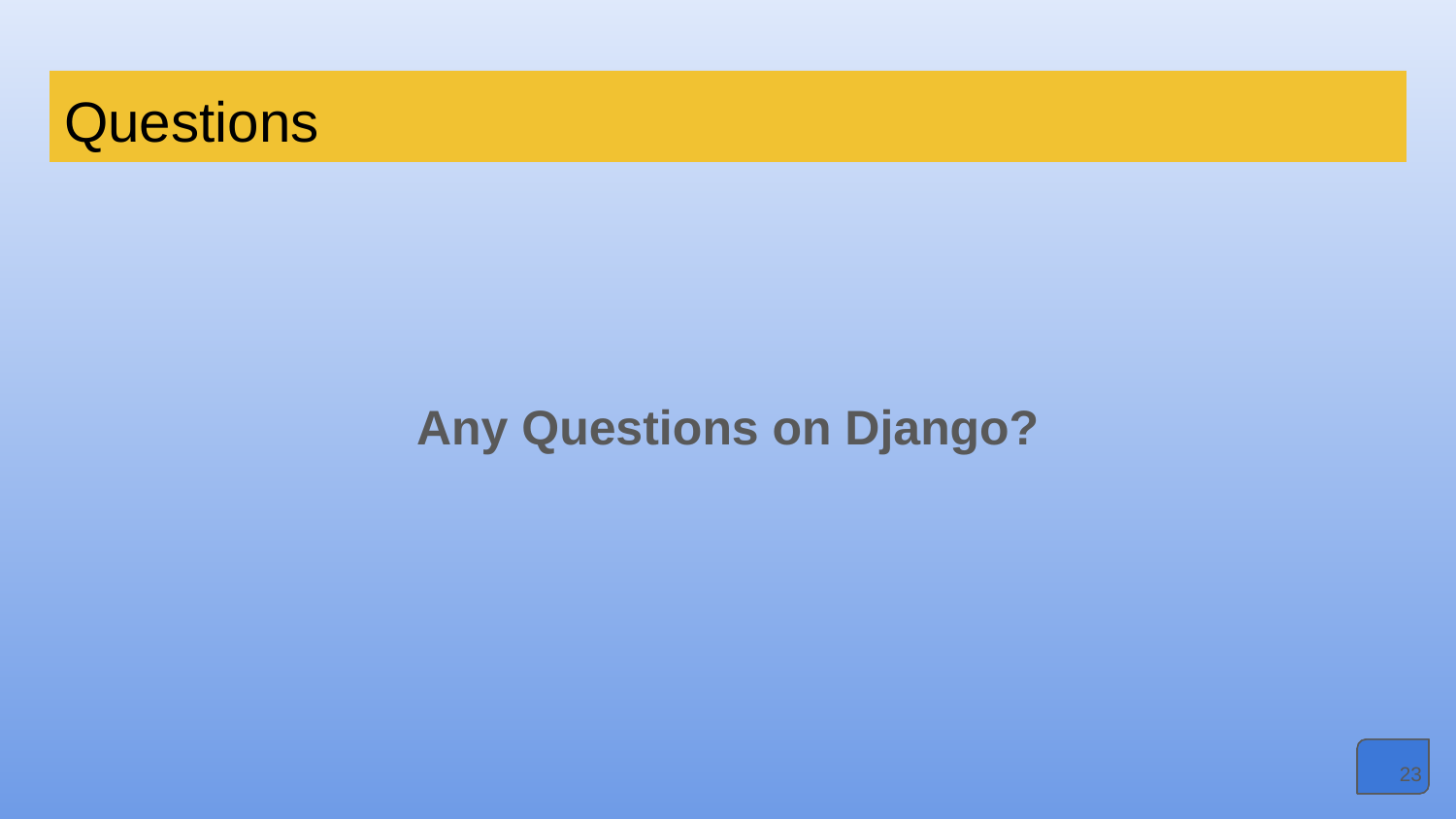

# Questions

Any Questions on Django?

23